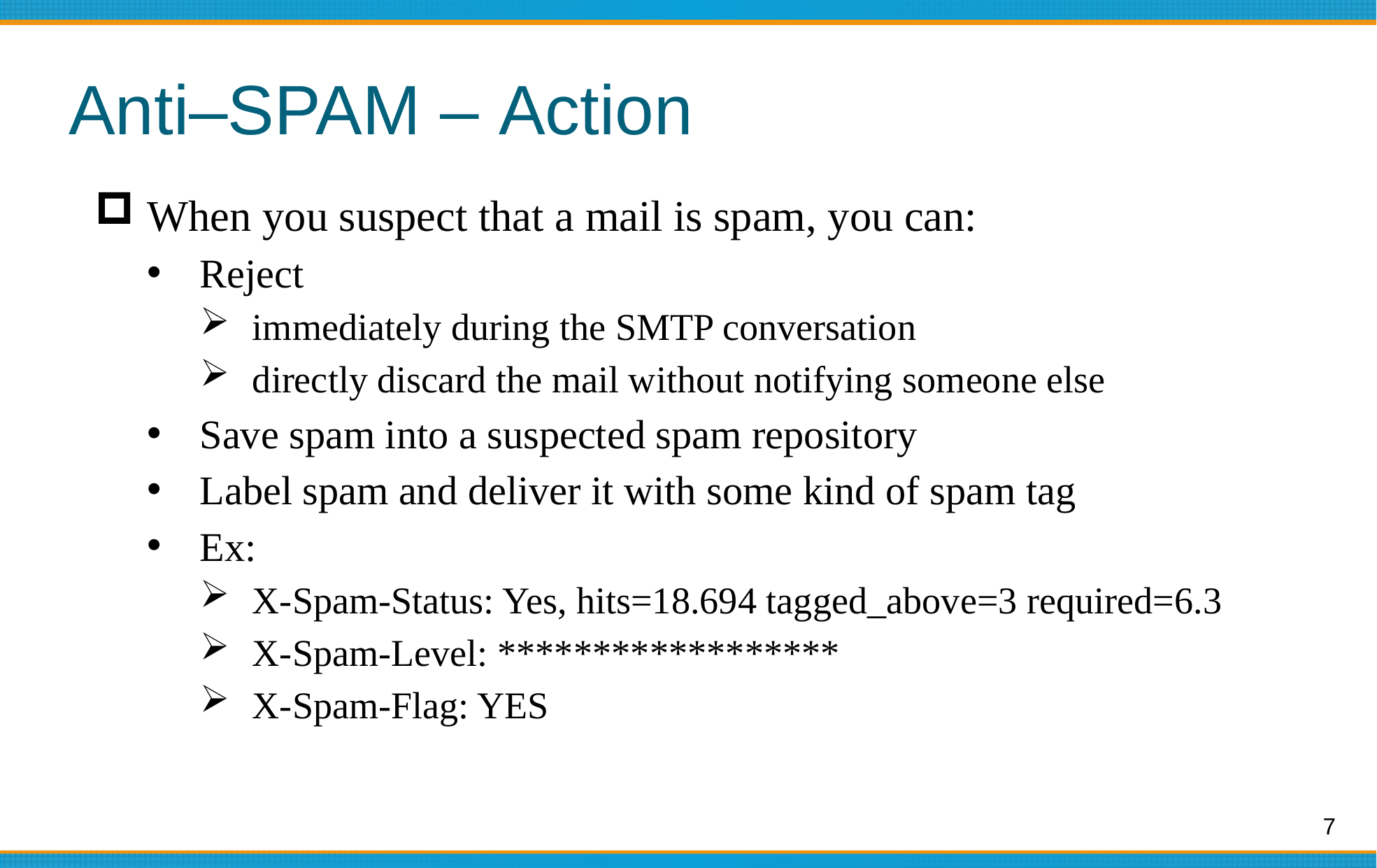

# Anti–SPAM – Action
When you suspect that a mail is spam, you can:
Reject
immediately during the SMTP conversation
directly discard the mail without notifying someone else
Save spam into a suspected spam repository
Label spam and deliver it with some kind of spam tag
Ex:
X-Spam-Status: Yes, hits=18.694 tagged_above=3 required=6.3
X-Spam-Level: ******************
X-Spam-Flag: YES
7